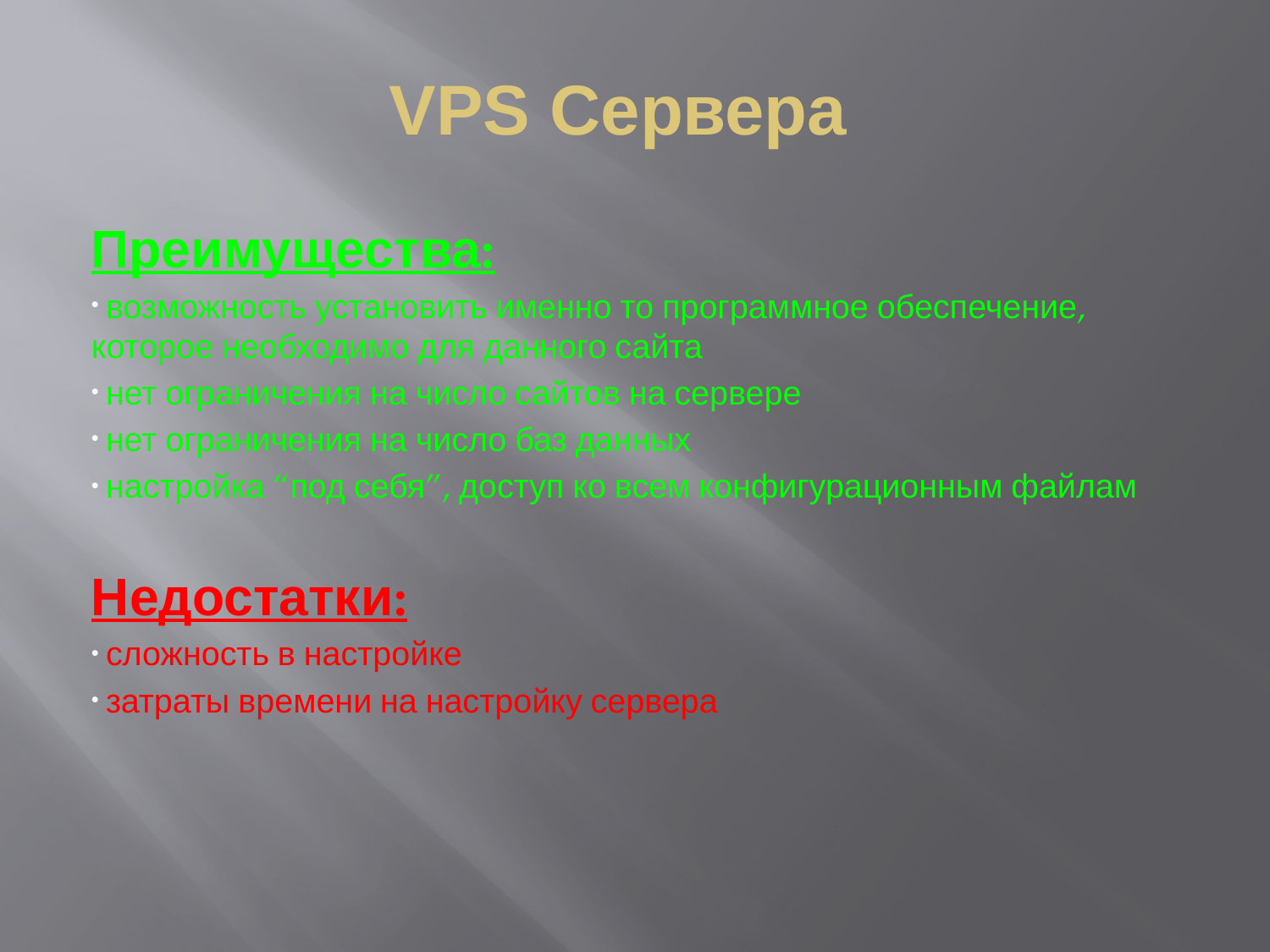

# VPS Сервера
Преимущества:
 возможность установить именно то программное обеспечение, которое необходимо для данного сайта
 нет ограничения на число сайтов на сервере
 нет ограничения на число баз данных
 настройка “под себя”, доступ ко всем конфигурационным файлам

Недостатки:
 сложность в настройке
 затраты времени на настройку сервера